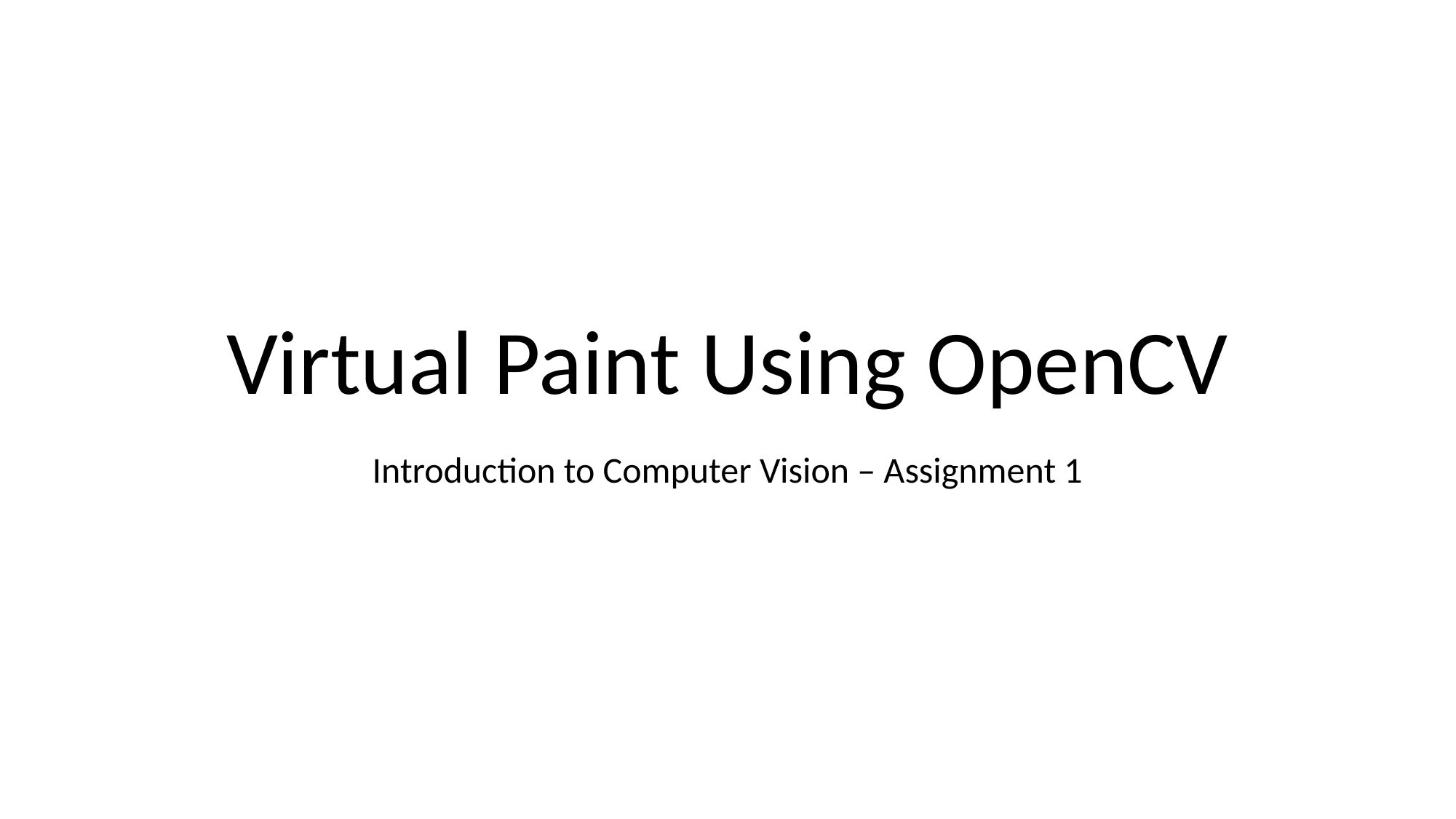

# Virtual Paint Using OpenCV
Introduction to Computer Vision – Assignment 1